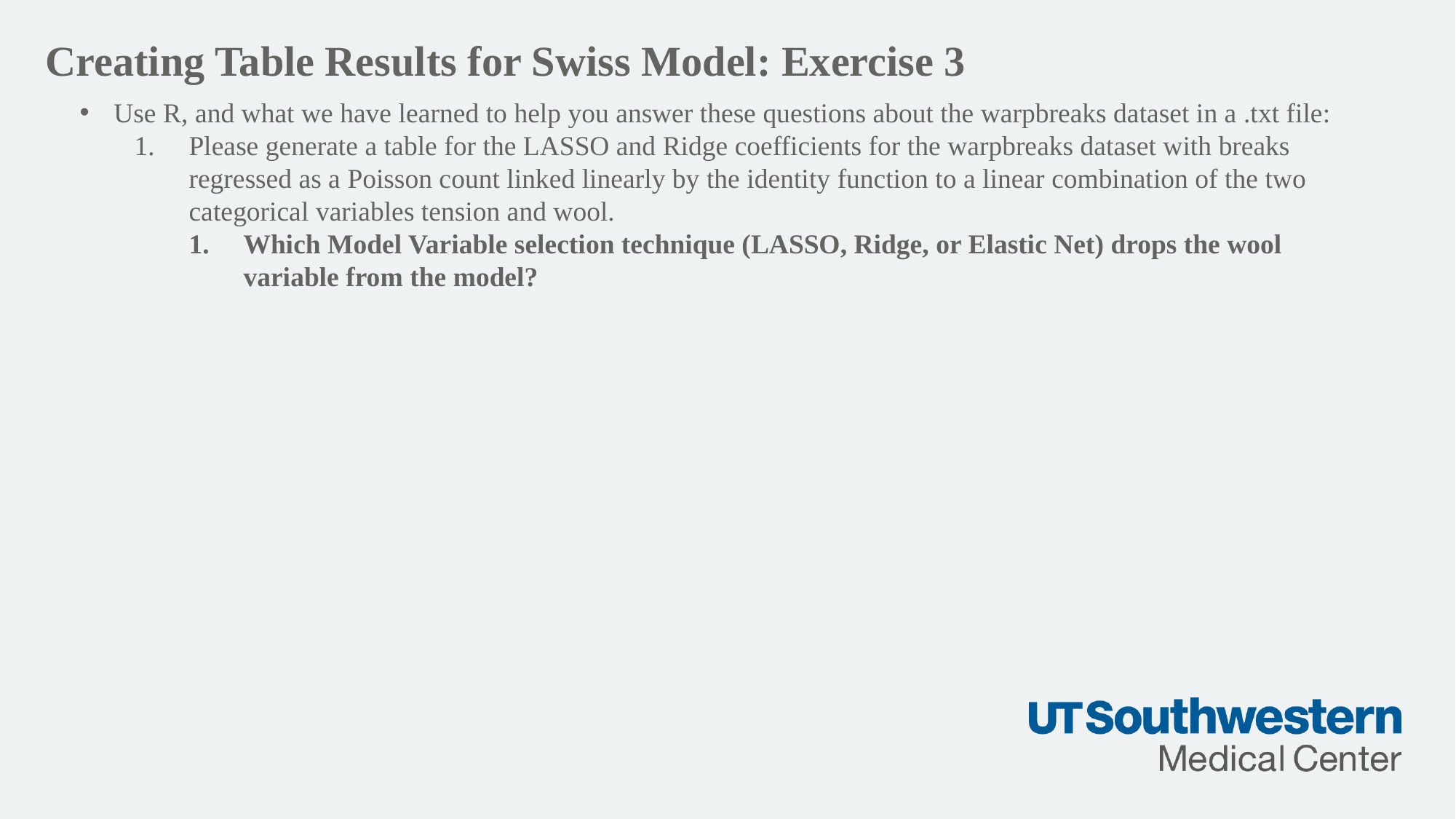

Creating Table Results for Swiss Model: Exercise 3
Use R, and what we have learned to help you answer these questions about the warpbreaks dataset in a .txt file:
Please generate a table for the LASSO and Ridge coefficients for the warpbreaks dataset with breaks regressed as a Poisson count linked linearly by the identity function to a linear combination of the two categorical variables tension and wool.
Which Model Variable selection technique (LASSO, Ridge, or Elastic Net) drops the wool variable from the model?